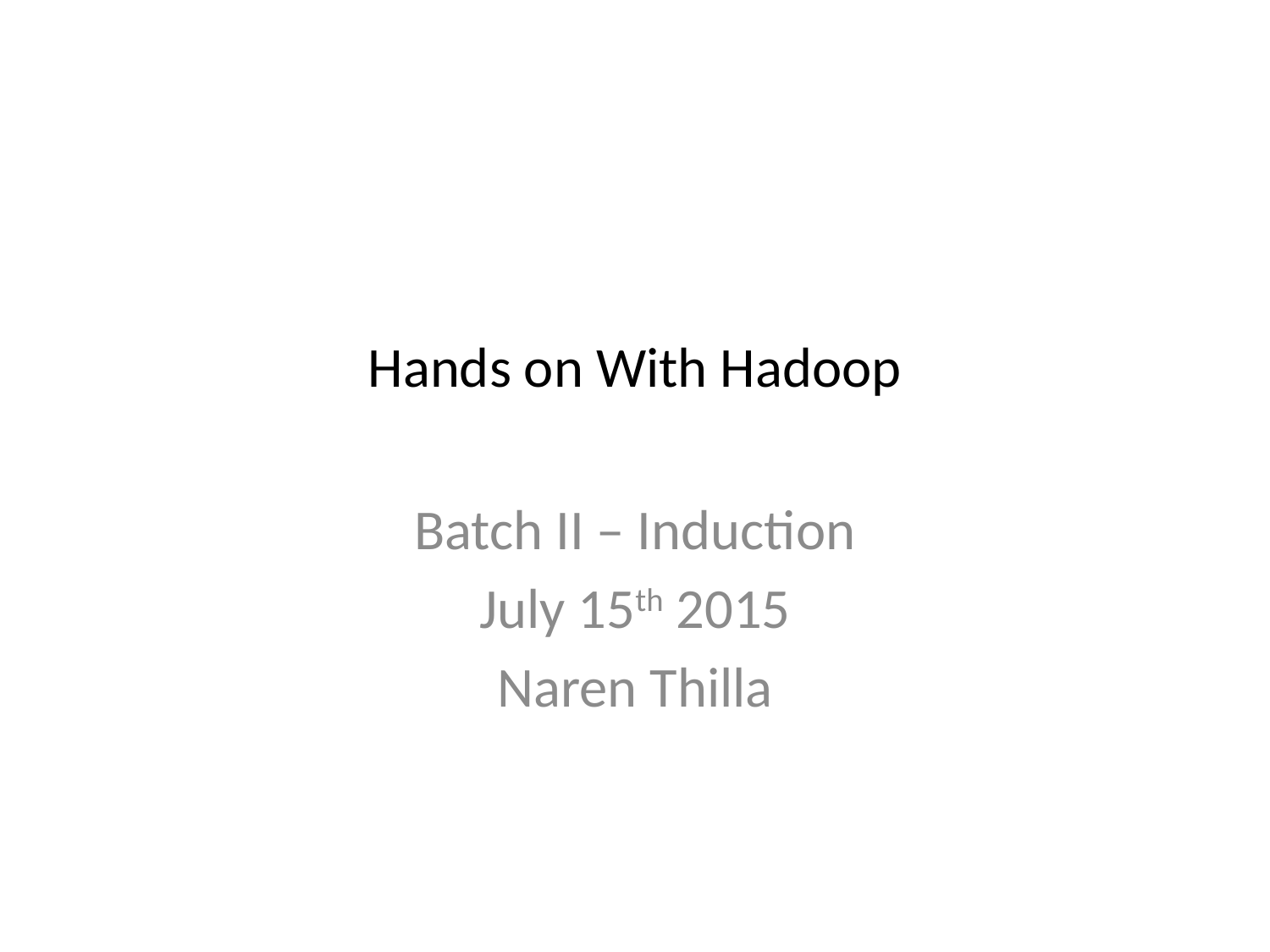

# Hands on With Hadoop
Batch II – Induction
July 15th 2015
Naren Thilla